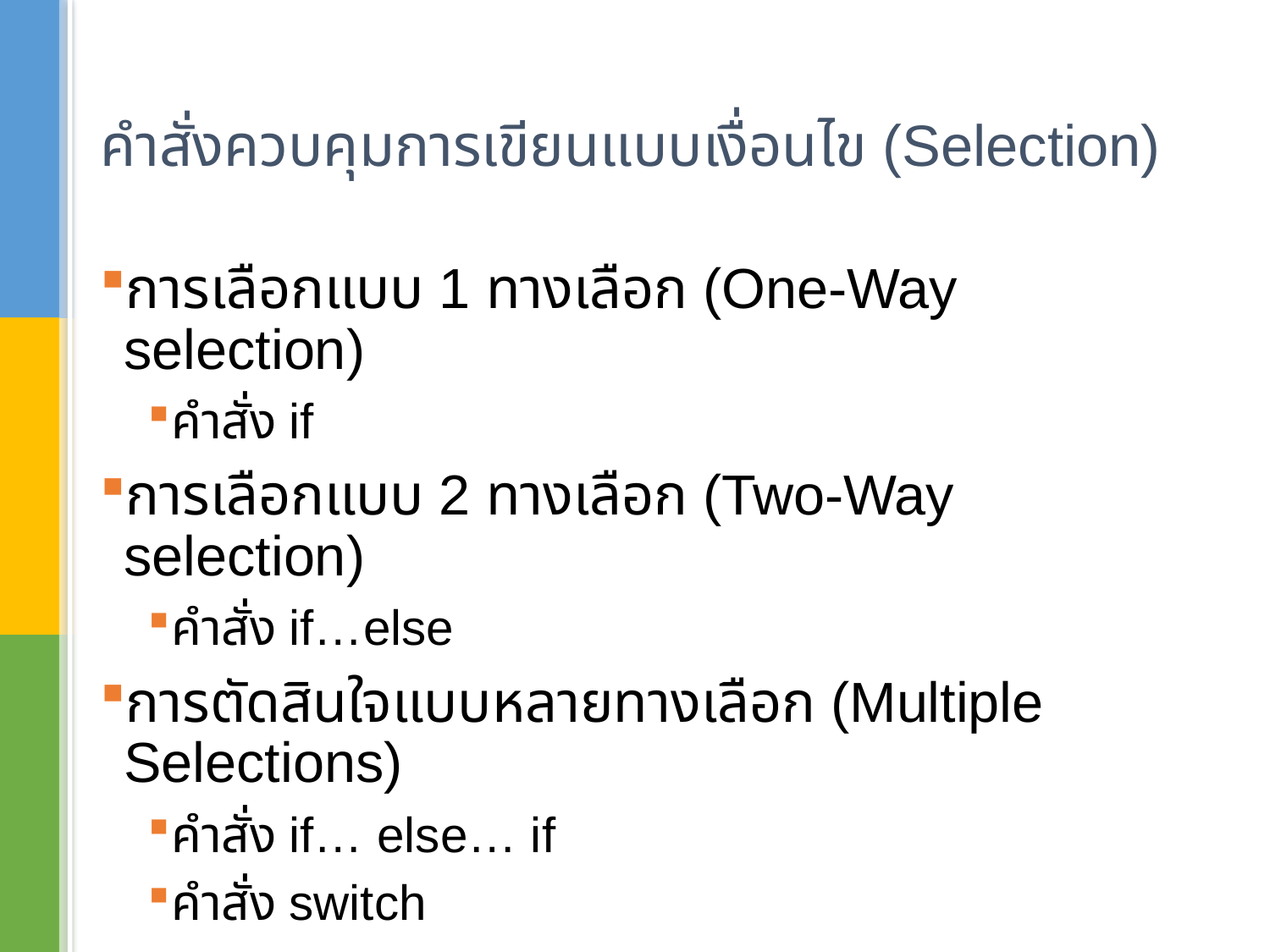

# คำสั่งควบคุมการเขียนแบบเงื่อนไข (Selection)
การเลือกแบบ 1 ทางเลือก (One-Way selection)
คำสั่ง if
การเลือกแบบ 2 ทางเลือก (Two-Way selection)
คำสั่ง if…else
การตัดสินใจแบบหลายทางเลือก (Multiple Selections)
คำสั่ง if… else… if
คำสั่ง switch